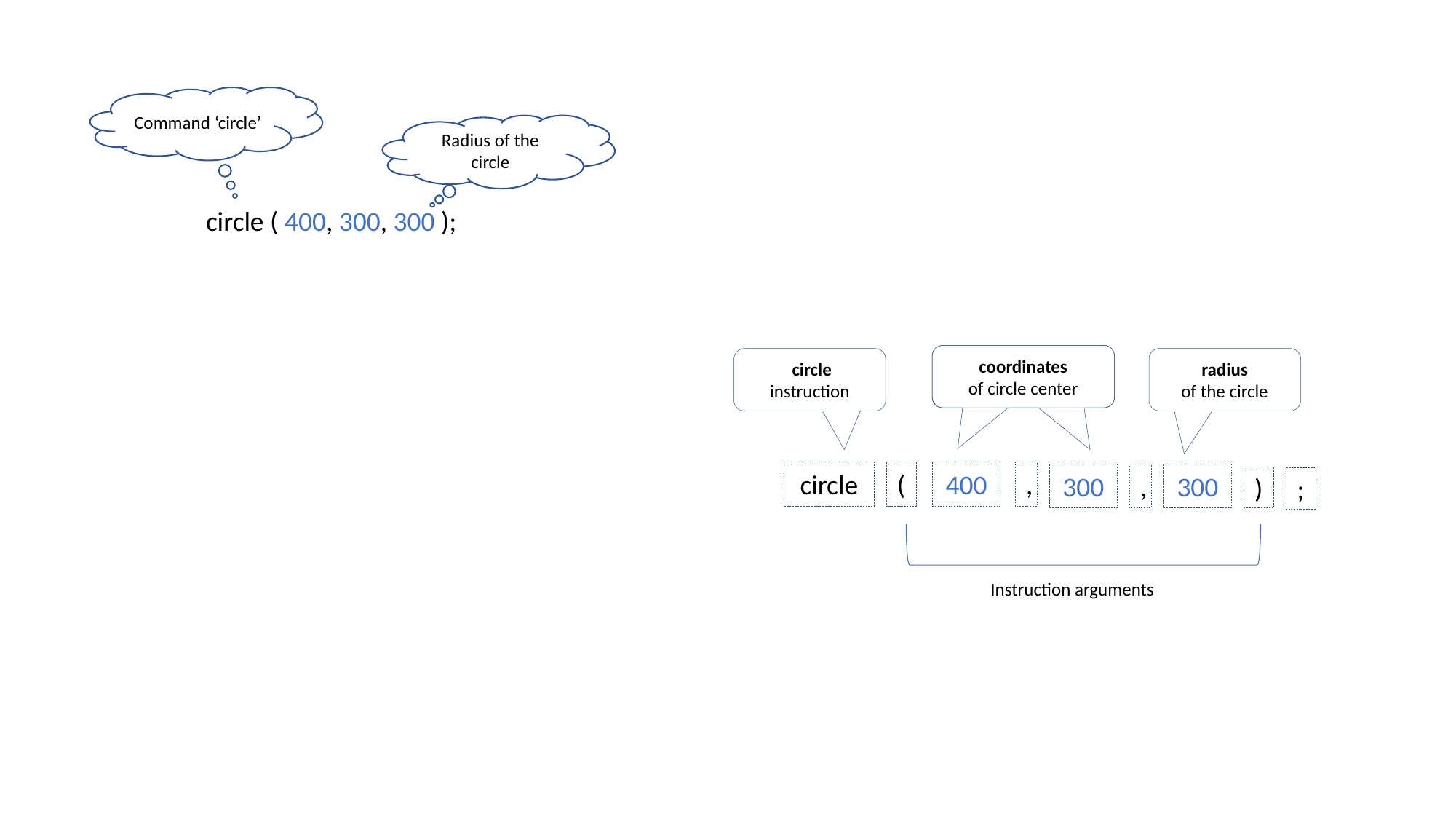

Command ‘circle’
Radius of the circle
circle ( 400, 300, 300 );

coordinates
of circle center
 circle
instruction
radius
of the circle

,
(
400
circle
300
,
300
)
;
Instruction arguments